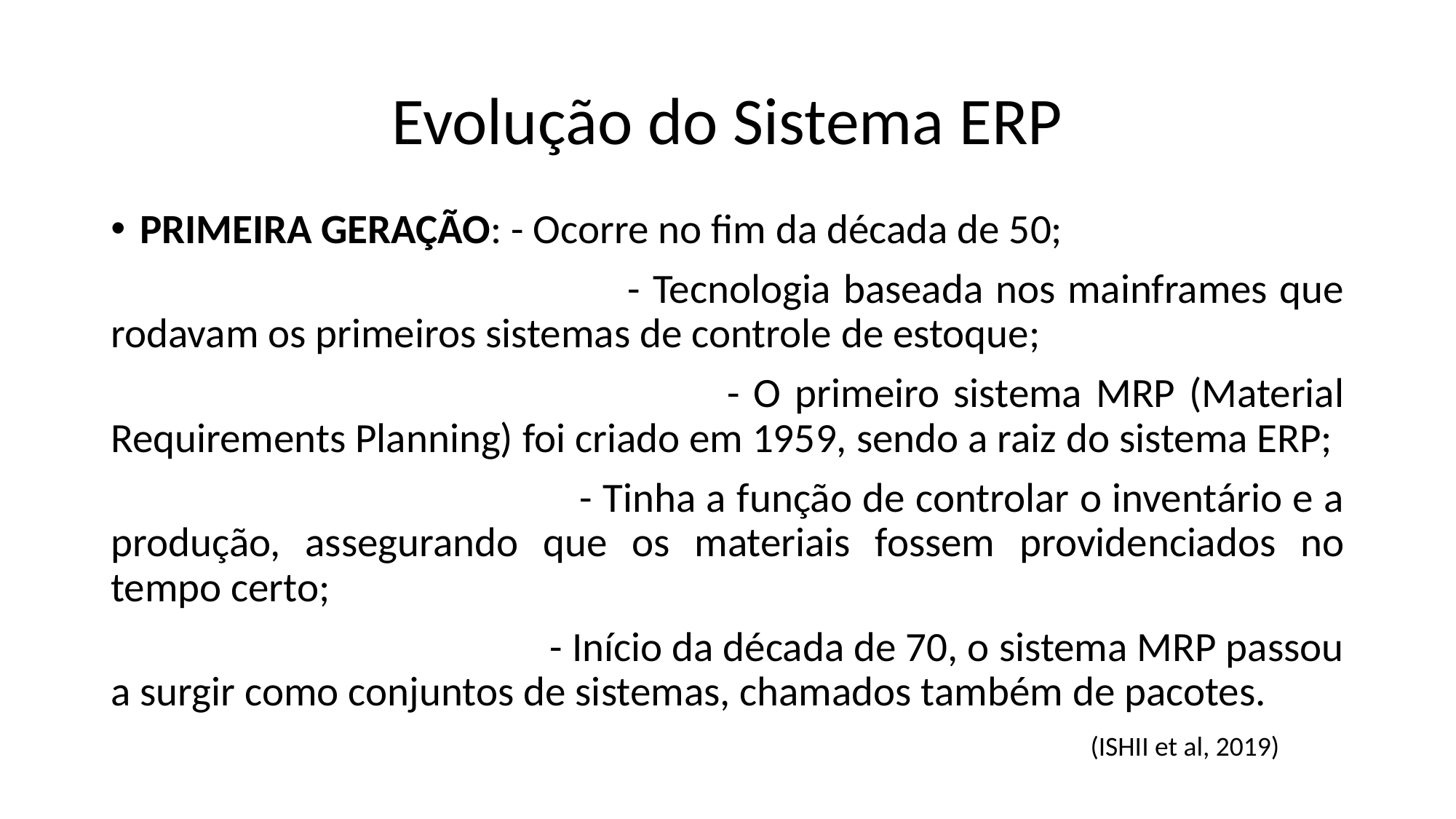

# Evolução do Sistema ERP
PRIMEIRA GERAÇÃO: - Ocorre no fim da década de 50;
                                          - Tecnologia baseada nos mainframes que rodavam os primeiros sistemas de controle de estoque;
                                            - O primeiro sistema MRP (Material Requirements Planning) foi criado em 1959, sendo a raiz do sistema ERP;
                                            - Tinha a função de controlar o inventário e a produção, assegurando que os materiais fossem providenciados no tempo certo;
                                              - Início da década de 70, o sistema MRP passou a surgir como conjuntos de sistemas, chamados também de pacotes.

(ISHII et al, 2019)